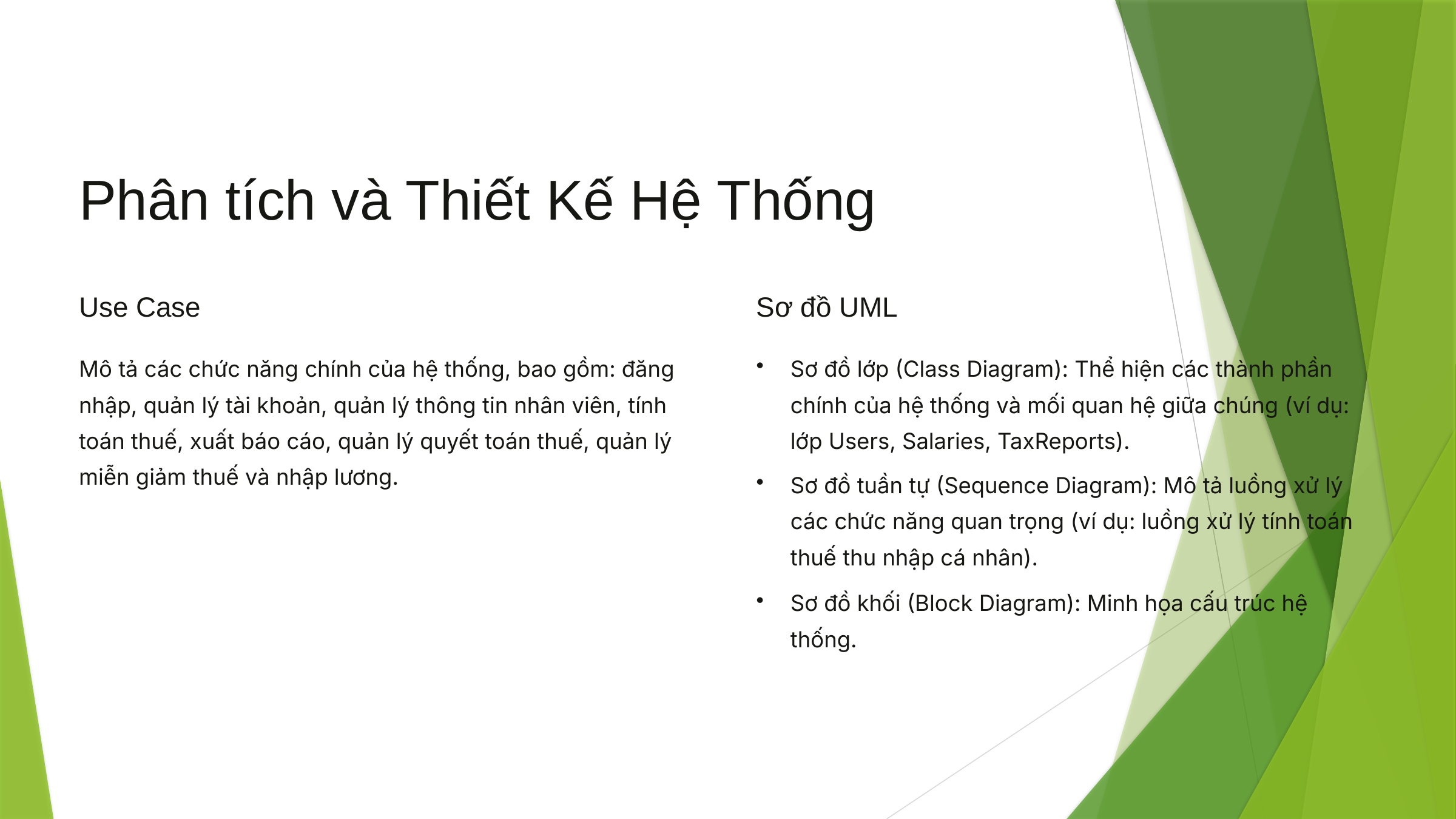

Phân tích và Thiết Kế Hệ Thống
Use Case
Sơ đồ UML
Mô tả các chức năng chính của hệ thống, bao gồm: đăng nhập, quản lý tài khoản, quản lý thông tin nhân viên, tính toán thuế, xuất báo cáo, quản lý quyết toán thuế, quản lý miễn giảm thuế và nhập lương.
Sơ đồ lớp (Class Diagram): Thể hiện các thành phần chính của hệ thống và mối quan hệ giữa chúng (ví dụ: lớp Users, Salaries, TaxReports).
Sơ đồ tuần tự (Sequence Diagram): Mô tả luồng xử lý các chức năng quan trọng (ví dụ: luồng xử lý tính toán thuế thu nhập cá nhân).
Sơ đồ khối (Block Diagram): Minh họa cấu trúc hệ thống.